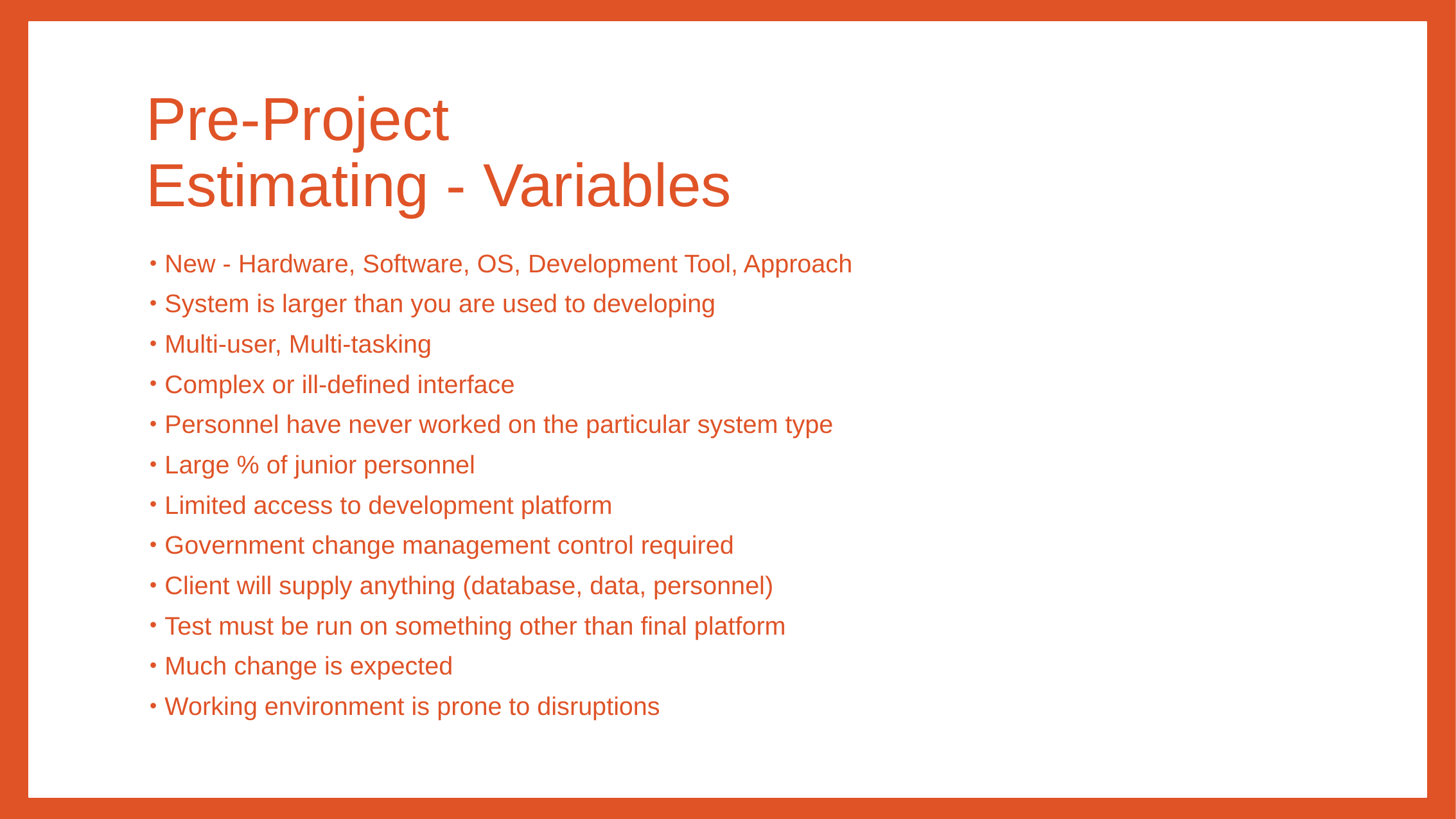

# Pre-Project Estimating - Variables
New - Hardware, Software, OS, Development Tool, Approach
System is larger than you are used to developing
Multi-user, Multi-tasking
Complex or ill-defined interface
Personnel have never worked on the particular system type
Large % of junior personnel
Limited access to development platform
Government change management control required
Client will supply anything (database, data, personnel)
Test must be run on something other than final platform
Much change is expected
Working environment is prone to disruptions